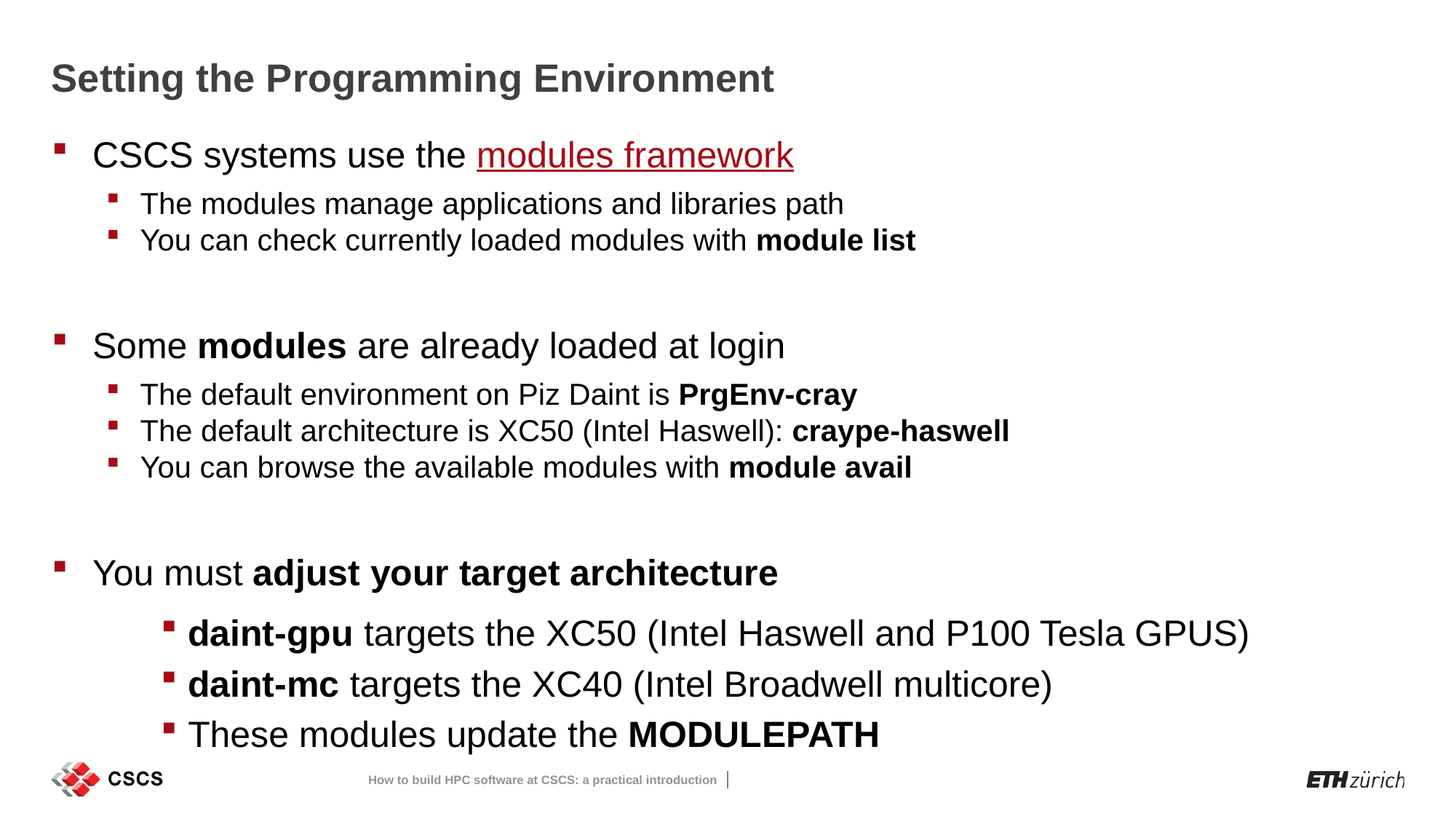

# Setting the Programming Environment
CSCS systems use the modules framework
The modules manage applications and libraries path
You can check currently loaded modules with module list

Some modules are already loaded at login
The default environment on Piz Daint is PrgEnv-cray
The default architecture is XC50 (Intel Haswell): craype-haswell
You can browse the available modules with module avail

You must adjust your target architecture
daint-gpu targets the XC50 (Intel Haswell and P100 Tesla GPUS)
daint-mc targets the XC40 (Intel Broadwell multicore)
These modules update the MODULEPATH
How to build HPC software at CSCS: a practical introduction